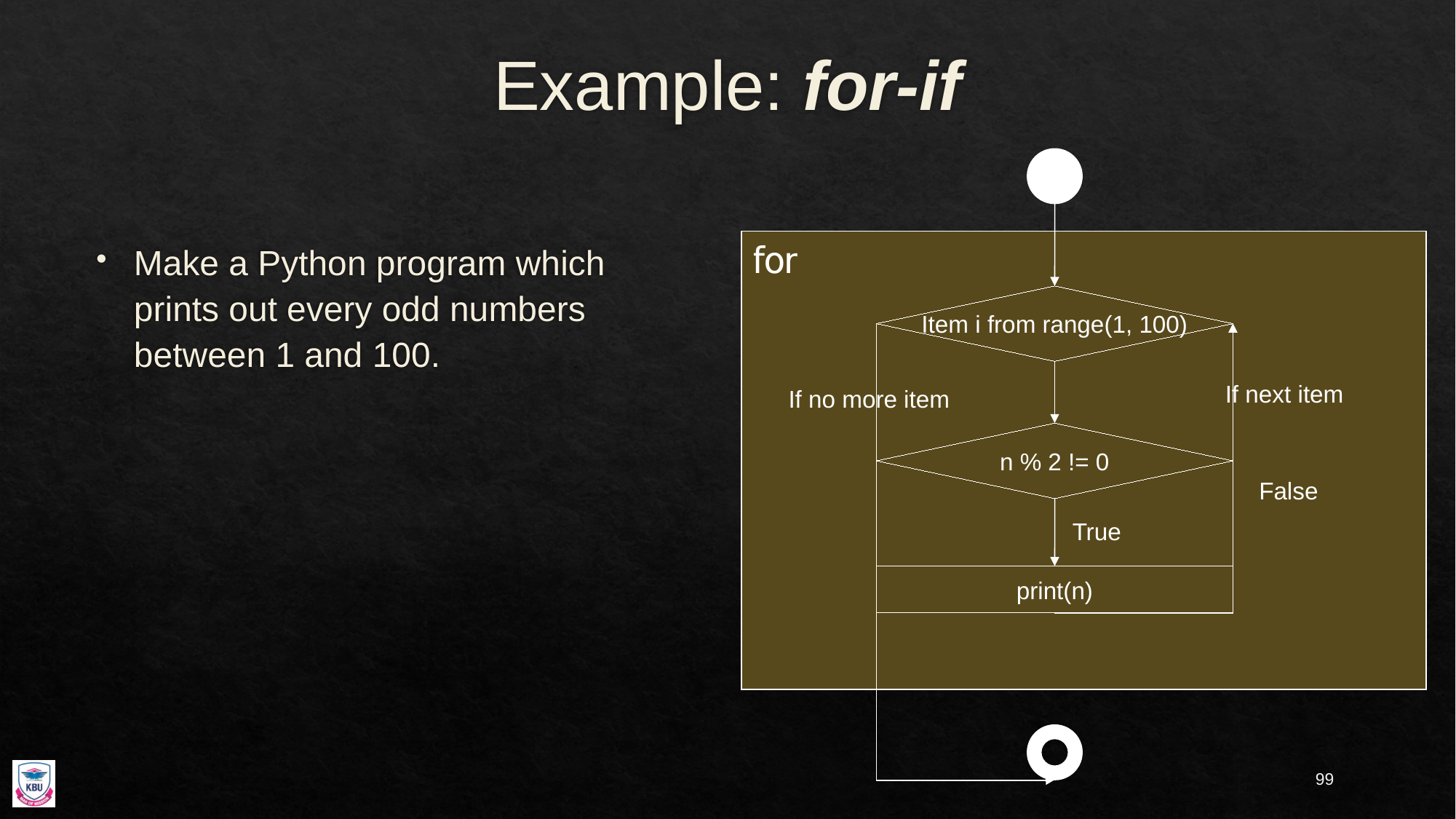

# Example: for-if

for

Item i from range(1, 100)
If next item
If no more item

n % 2 != 0
False
True
print(n)

Make a Python program which prints out every odd numbers between 1 and 100.
99